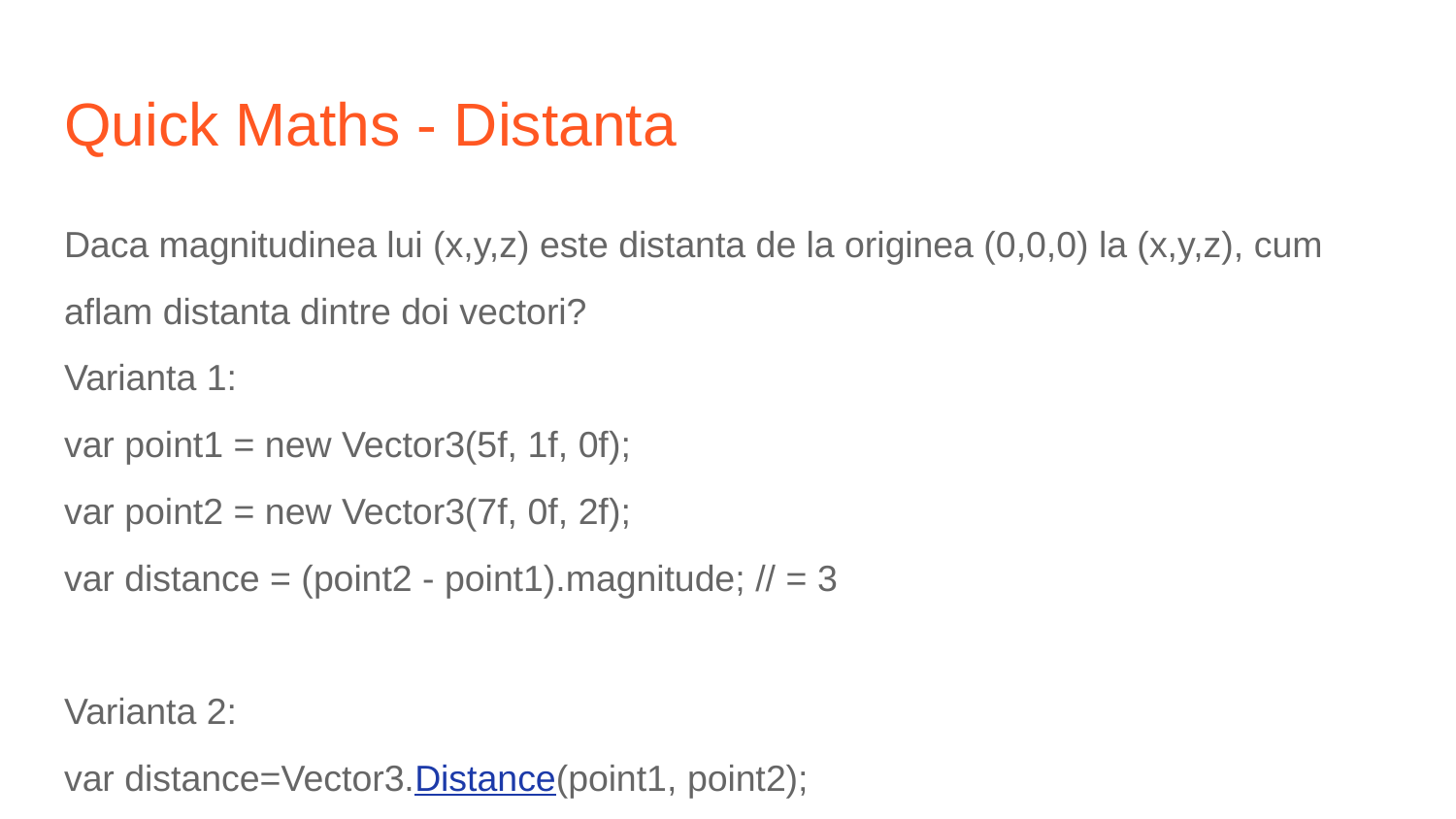

# Quick Maths - Distanta
Daca magnitudinea lui (x,y,z) este distanta de la originea (0,0,0) la (x,y,z), cum aflam distanta dintre doi vectori?
Varianta 1:
var point1 = new Vector3(5f, 1f, 0f);
var point2 = new Vector3(7f, 0f, 2f);
var distance = (point2 - point1).magnitude; // = 3

Varianta 2:
var distance=Vector3.Distance(point1, point2);